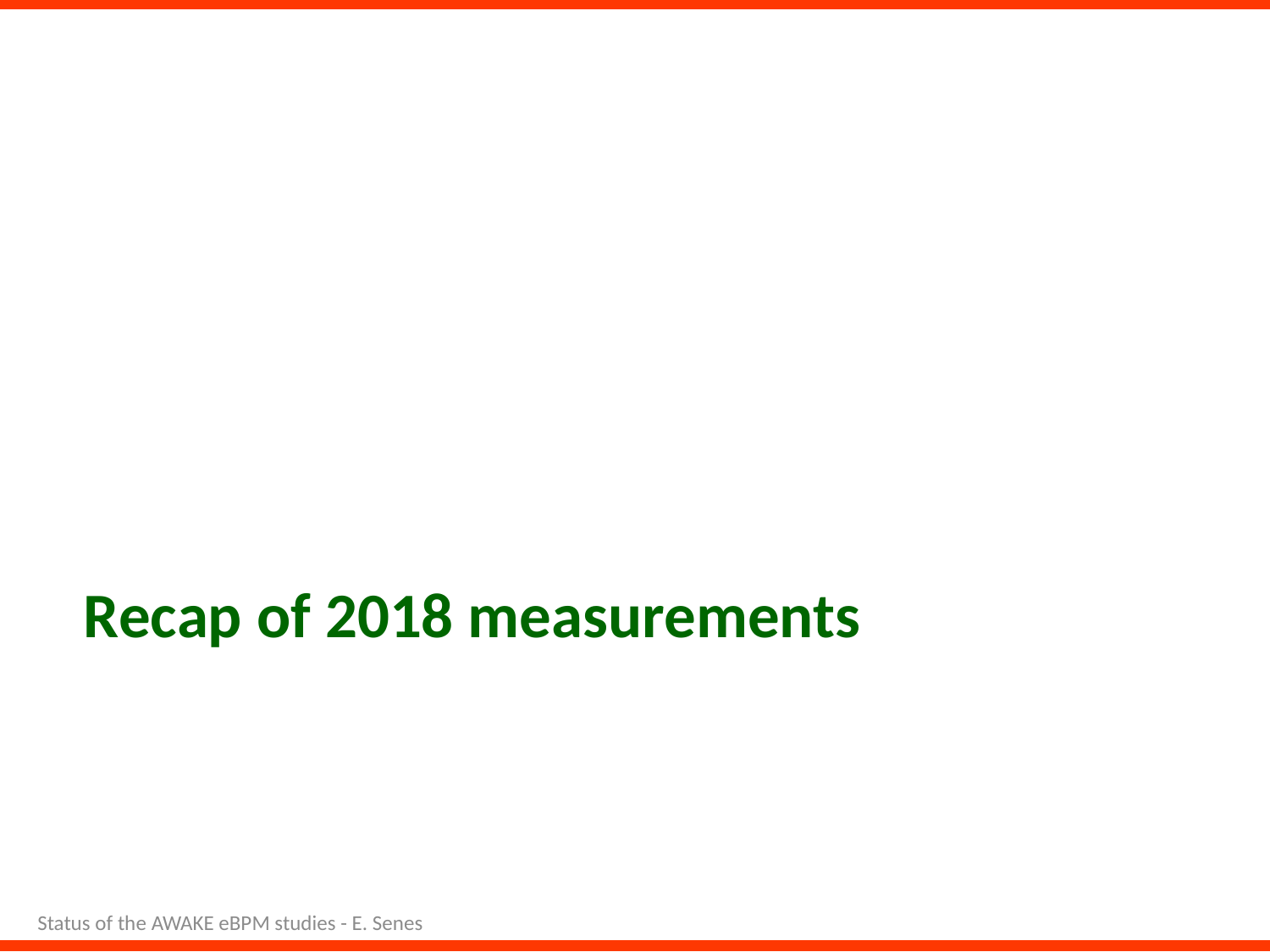

# Recap of 2018 measurements
Status of the AWAKE eBPM studies - E. Senes